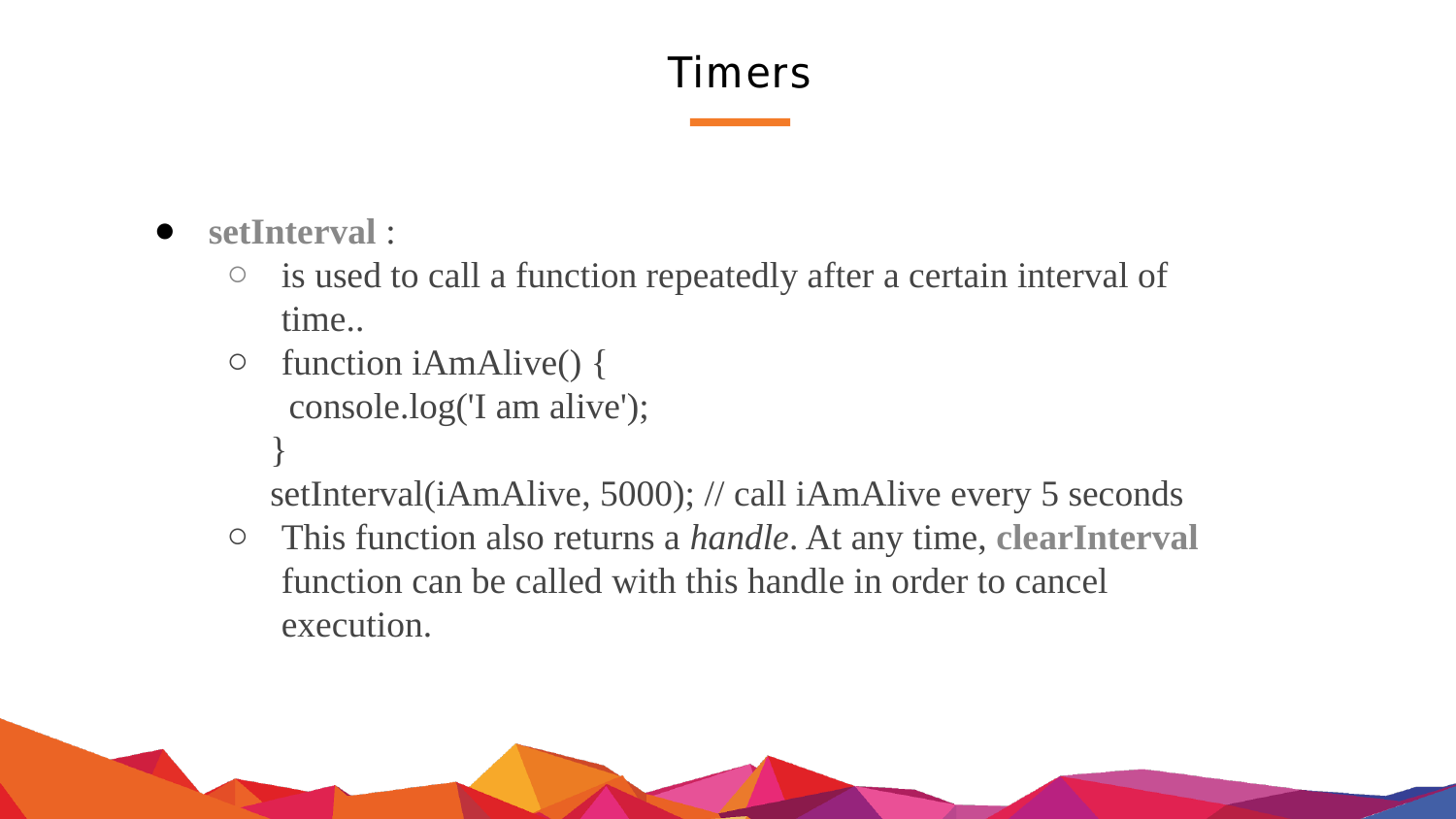

# Timers
setInterval :
is used to call a function repeatedly after a certain interval of time..
function iAmAlive() {
  console.log('I am alive');
}
setInterval(iAmAlive, 5000); // call iAmAlive every 5 seconds
This function also returns a handle. At any time, clearInterval function can be called with this handle in order to cancel execution.